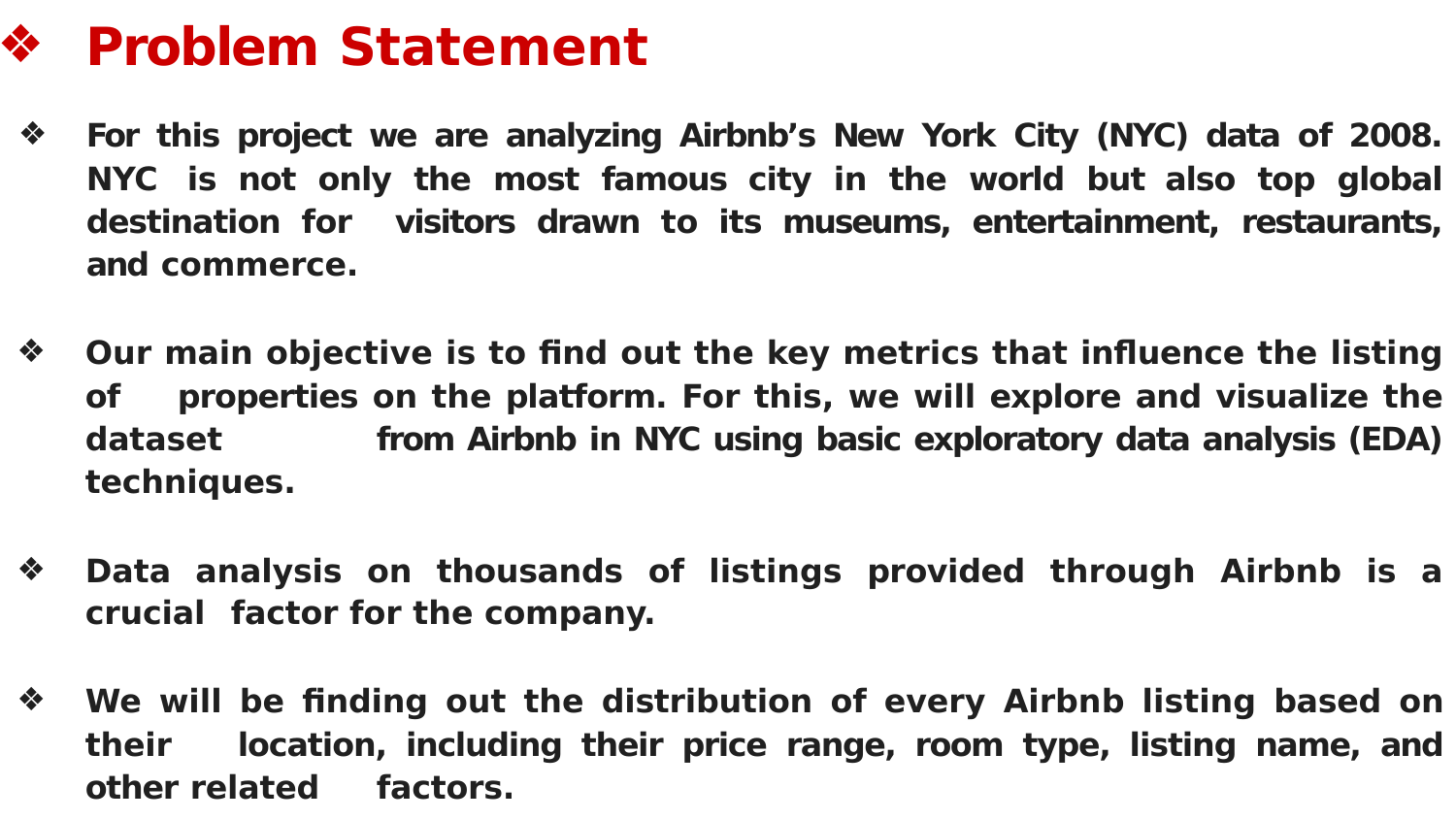

Problem Statement
For this project we are analyzing Airbnb’s New York City (NYC) data of 2008. NYC 	is not only the most famous city in the world but also top global destination for 	visitors drawn to its museums, entertainment, restaurants, and commerce.

Our main objective is to find out the key metrics that influence the listing of 	properties on the platform. For this, we will explore and visualize the dataset 	from Airbnb in NYC using basic exploratory data analysis (EDA) techniques.

Data analysis on thousands of listings provided through Airbnb is a crucial 	factor for the company.

We will be finding out the distribution of every Airbnb listing based on their 	location, including their price range, room type, listing name, and other related 	factors.